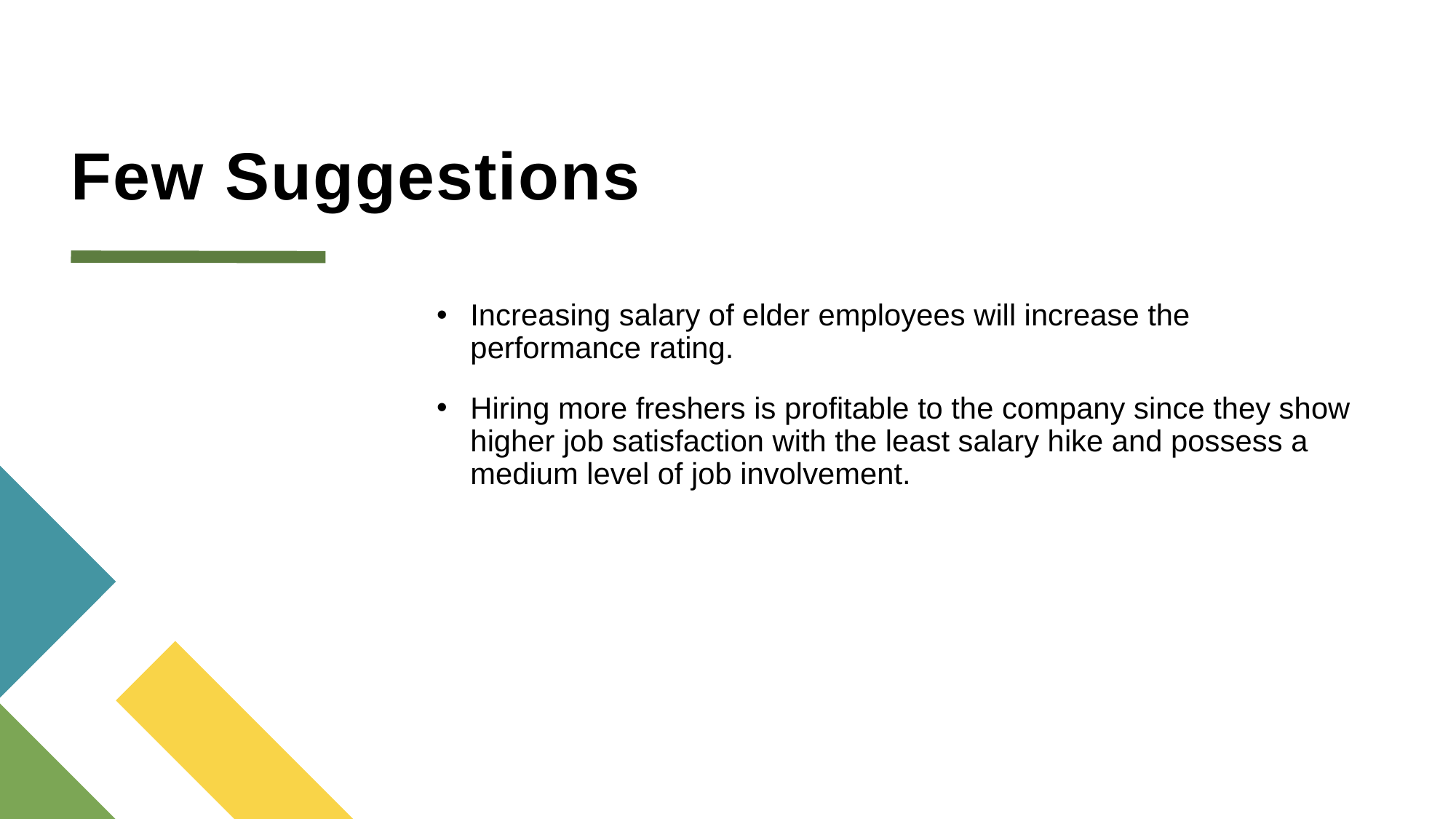

# Few Suggestions
Increasing salary of elder employees will increase the performance rating.
Hiring more freshers is profitable to the company since they show higher job satisfaction with the least salary hike and possess a medium level of job involvement.